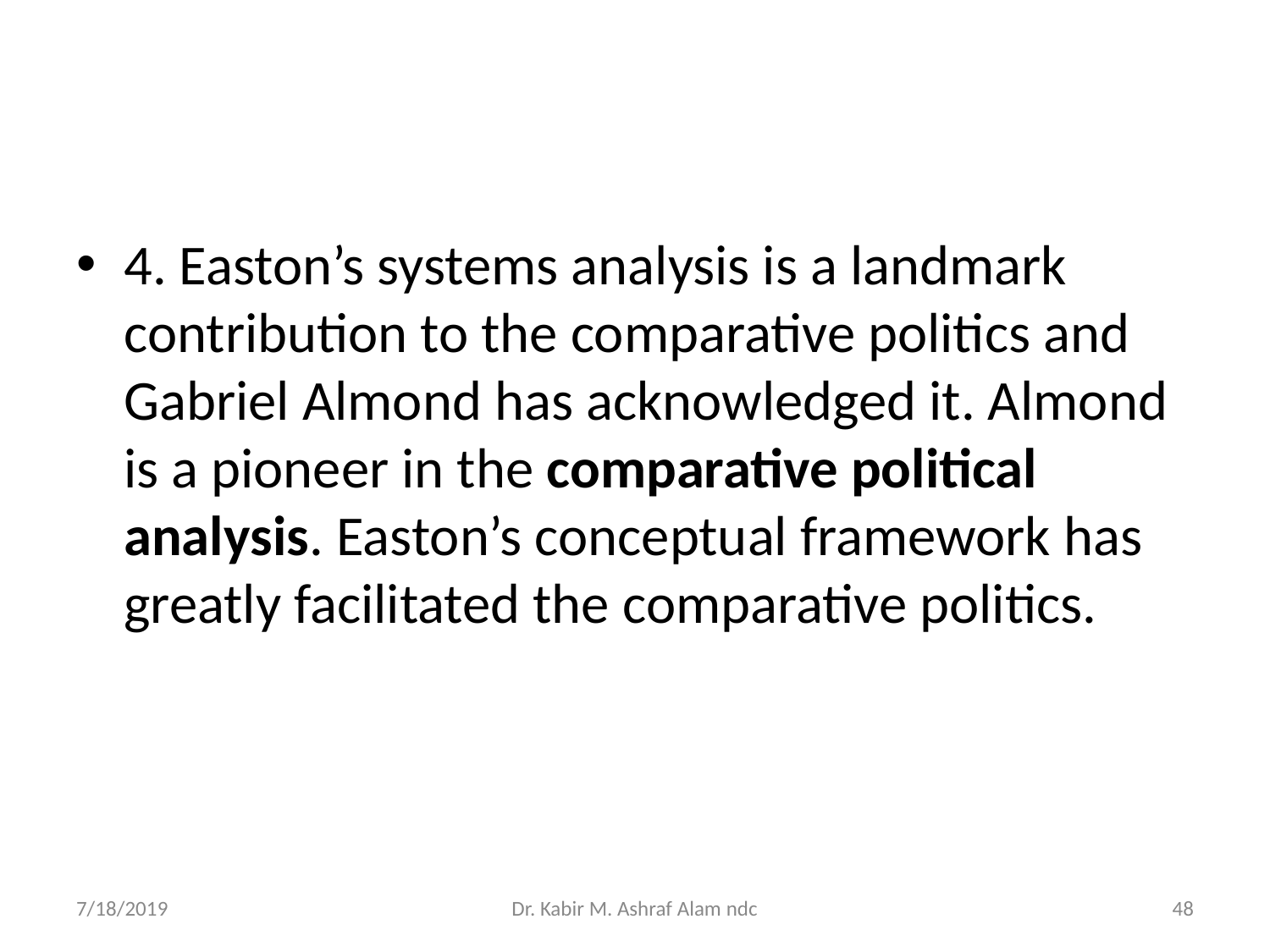

#
4. Easton’s systems analysis is a landmark contribution to the comparative politics and Gabriel Almond has acknowledged it. Almond is a pioneer in the comparative political analysis. Easton’s conceptual framework has greatly facilitated the comparative politics.

7/18/2019
Dr. Kabir M. Ashraf Alam ndc
48